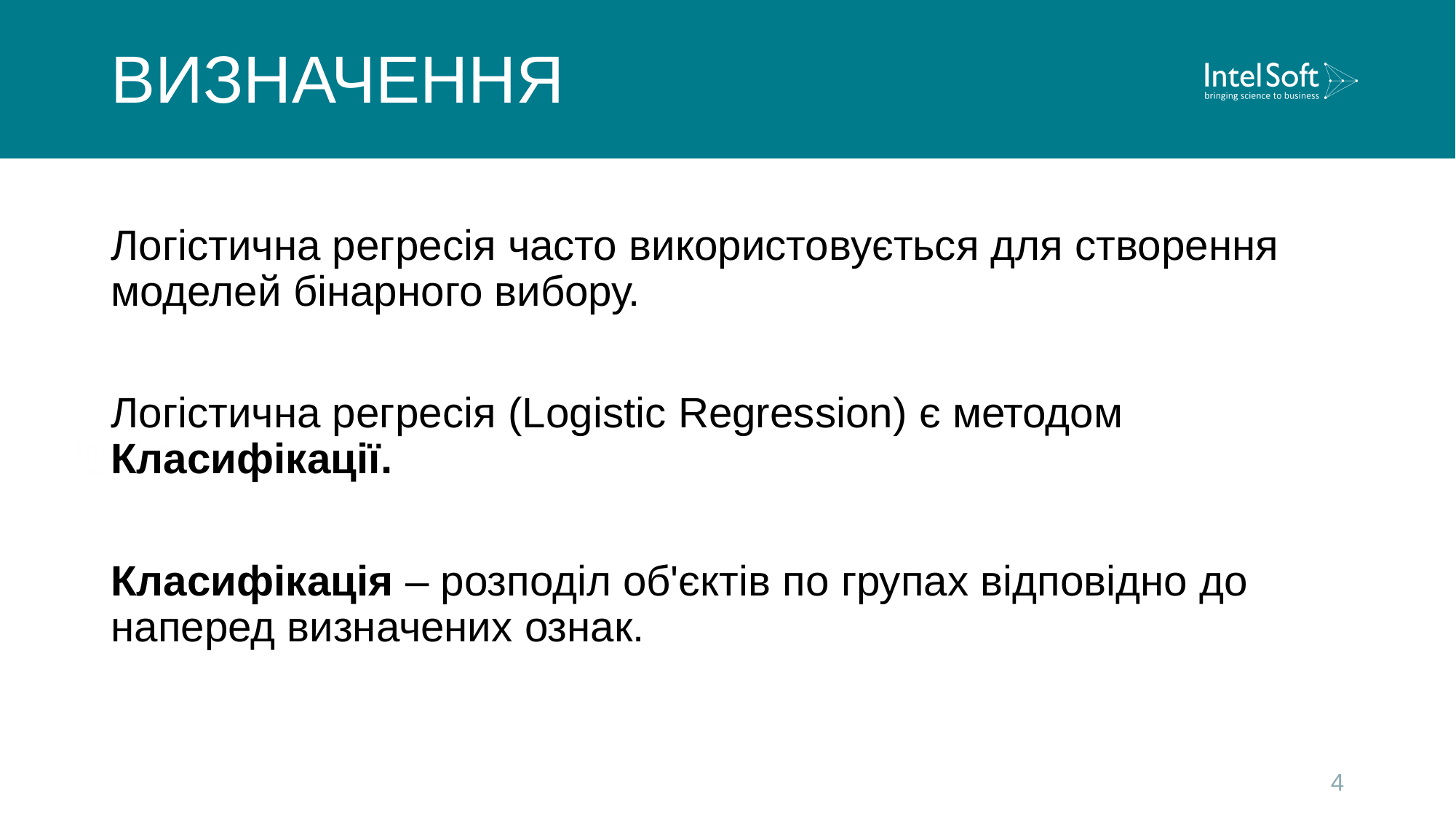

# ВИЗНАЧЕННЯ
Логістична регресія часто використовується для створення моделей бінарного вибору.

Логістична регресія (Logistic Regression) є методом Класифікації.

Класифікація – розподіл об'єктів по групах відповідно до наперед визначених ознак.

4